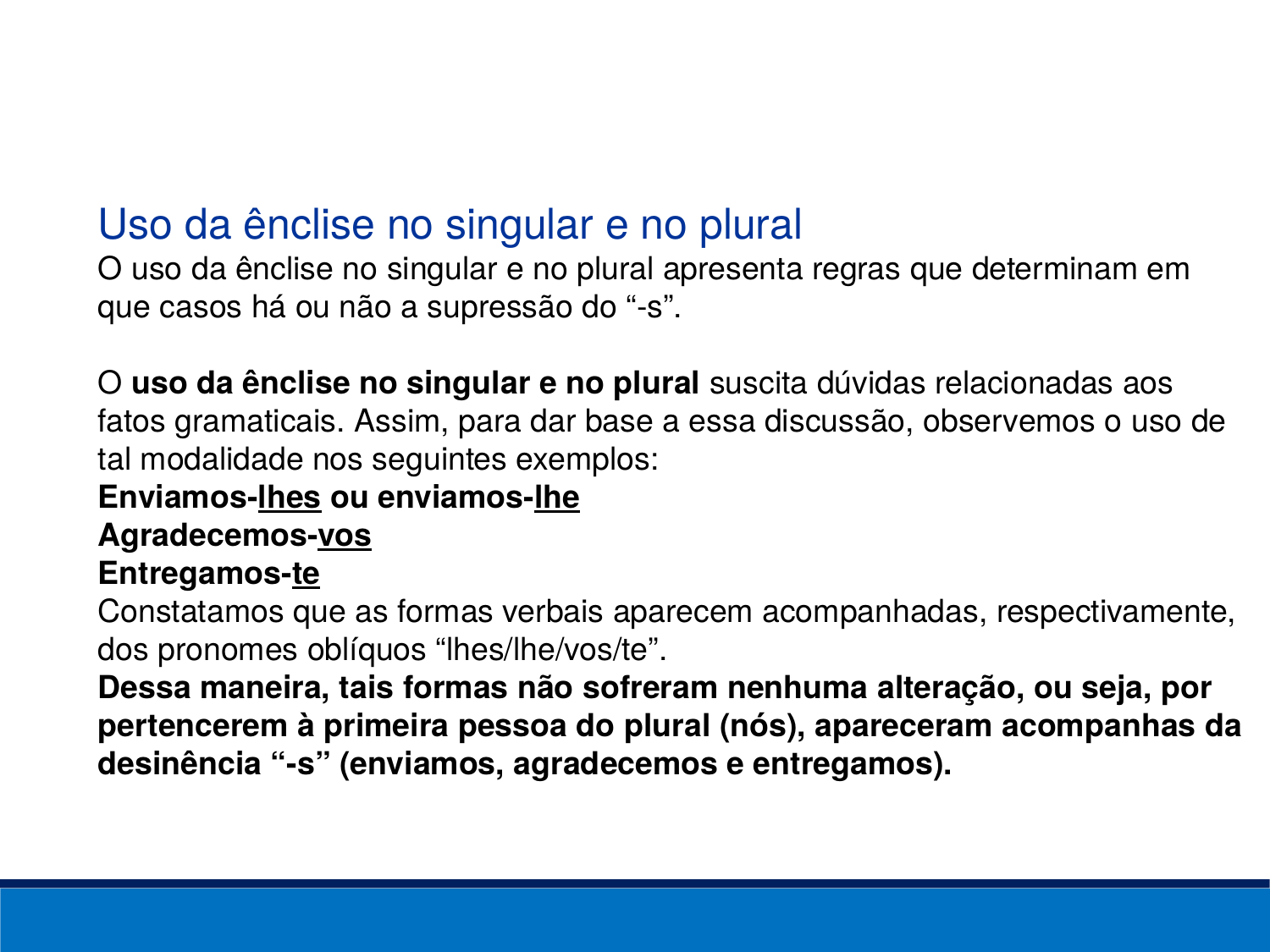

Uso da ênclise no singular e no plural
O uso da ênclise no singular e no plural apresenta regras que determinam em que casos há ou não a supressão do “-s”.

O uso da ênclise no singular e no plural suscita dúvidas relacionadas aos fatos gramaticais. Assim, para dar base a essa discussão, observemos o uso de tal modalidade nos seguintes exemplos:
Enviamos-lhes ou enviamos-lhe
Agradecemos-vos
Entregamos-te
Constatamos que as formas verbais aparecem acompanhadas, respectivamente, dos pronomes oblíquos “lhes/lhe/vos/te”.
Dessa maneira, tais formas não sofreram nenhuma alteração, ou seja, por pertencerem à primeira pessoa do plural (nós), apareceram acompanhas da desinência “-s” (enviamos, agradecemos e entregamos).